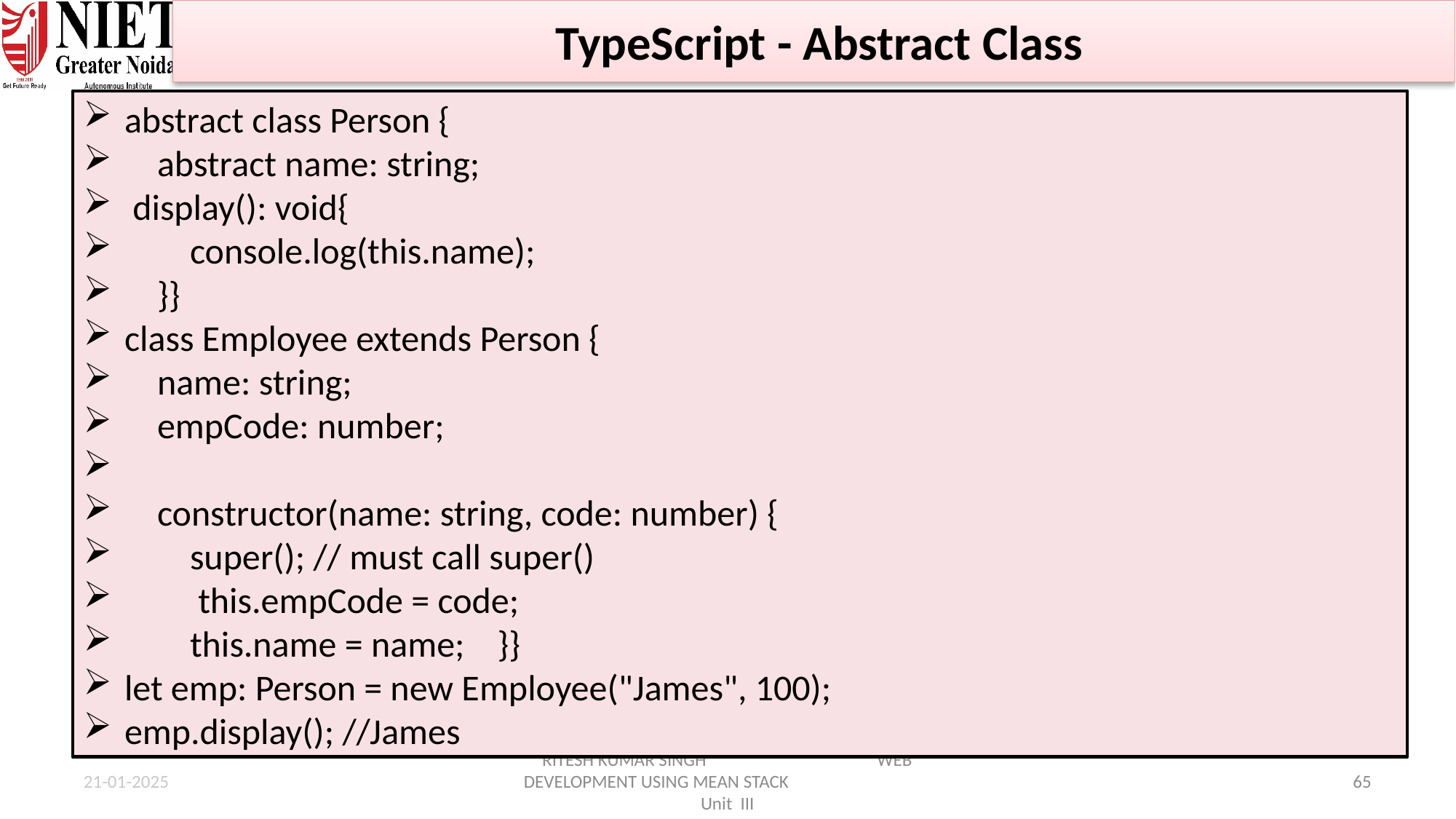

TypeScript - Abstract Class
abstract class Person {
    abstract name: string;
 display(): void{
        console.log(this.name);
    }}
class Employee extends Person {
    name: string;
    empCode: number;

    constructor(name: string, code: number) {
        super(); // must call super()
         this.empCode = code;
        this.name = name;    }}
let emp: Person = new Employee("James", 100);
emp.display(); //James

21-01-2025
RITESH KUMAR SINGH                                         WEB DEVELOPMENT USING MEAN STACK                                   Unit  III
65